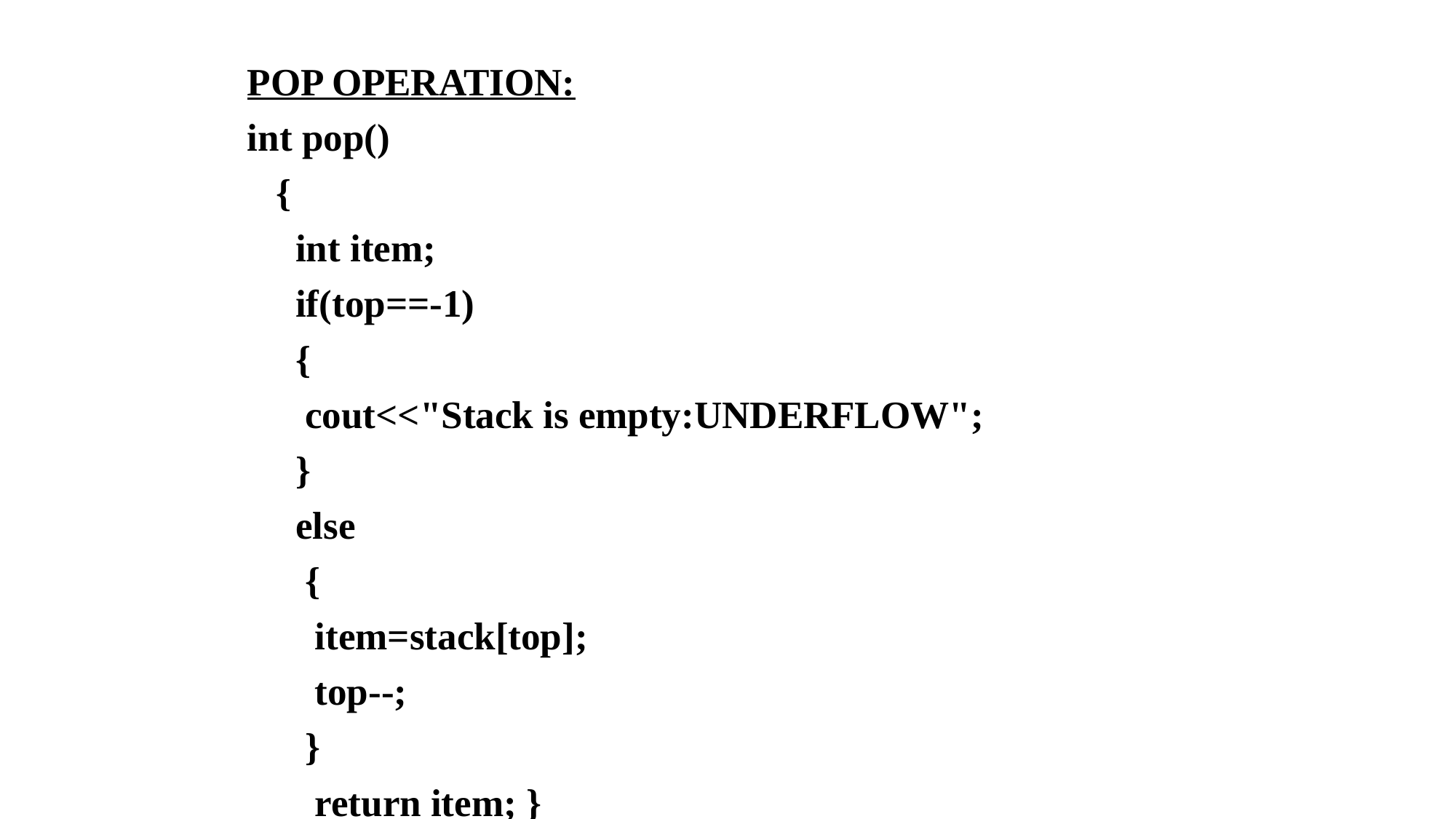

POP OPERATION:
int pop()
   {
     int item;
     if(top==-1)
     {
      cout<<"Stack is empty:UNDERFLOW";
     }
     else
      {
       item=stack[top];
       top--;
      }
       return item; }